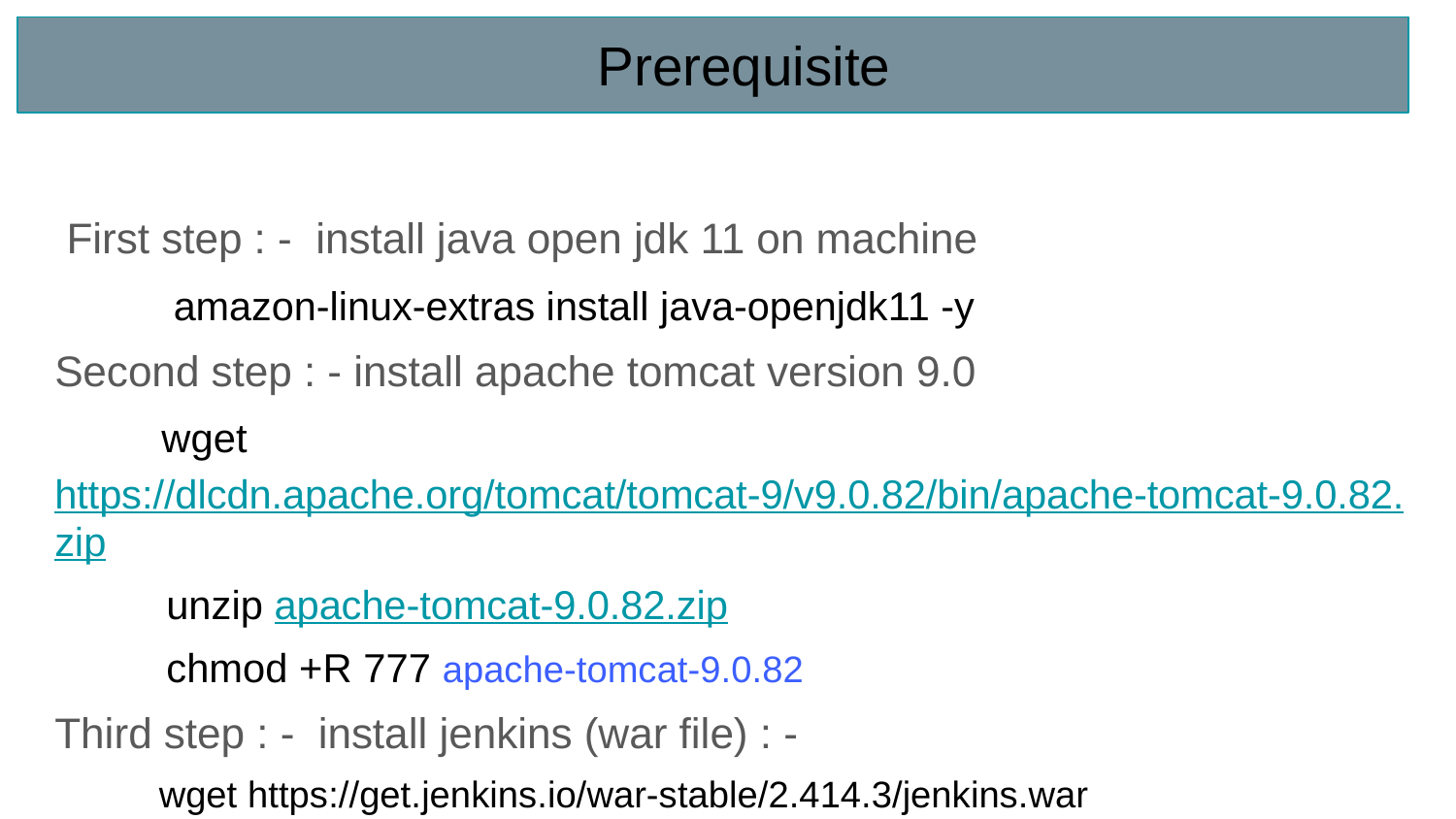

# Prerequisite
 First step : -  install java open jdk 11 on machine
          amazon-linux-extras install java-openjdk11 -y
Second step : - install apache tomcat version 9.0
         wget https://dlcdn.apache.org/tomcat/tomcat-9/v9.0.82/bin/apache-tomcat-9.0.82.zip
          unzip apache-tomcat-9.0.82.zip
          chmod +R 777 apache-tomcat-9.0.82
Third step : -  install jenkins (war file) : -
          wget https://get.jenkins.io/war-stable/2.414.3/jenkins.war